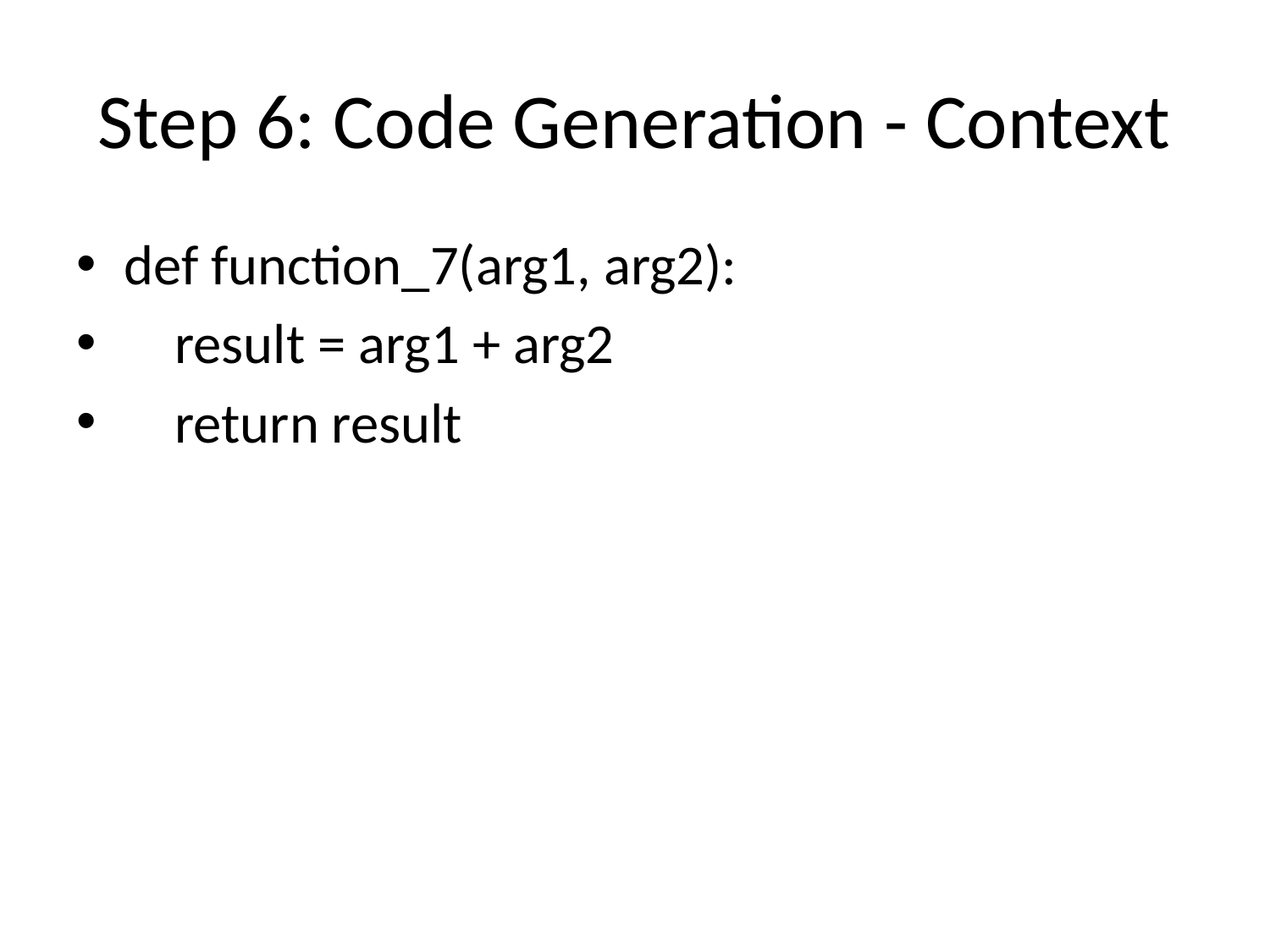

# Step 6: Code Generation - Context
def function_7(arg1, arg2):
    result = arg1 + arg2
    return result